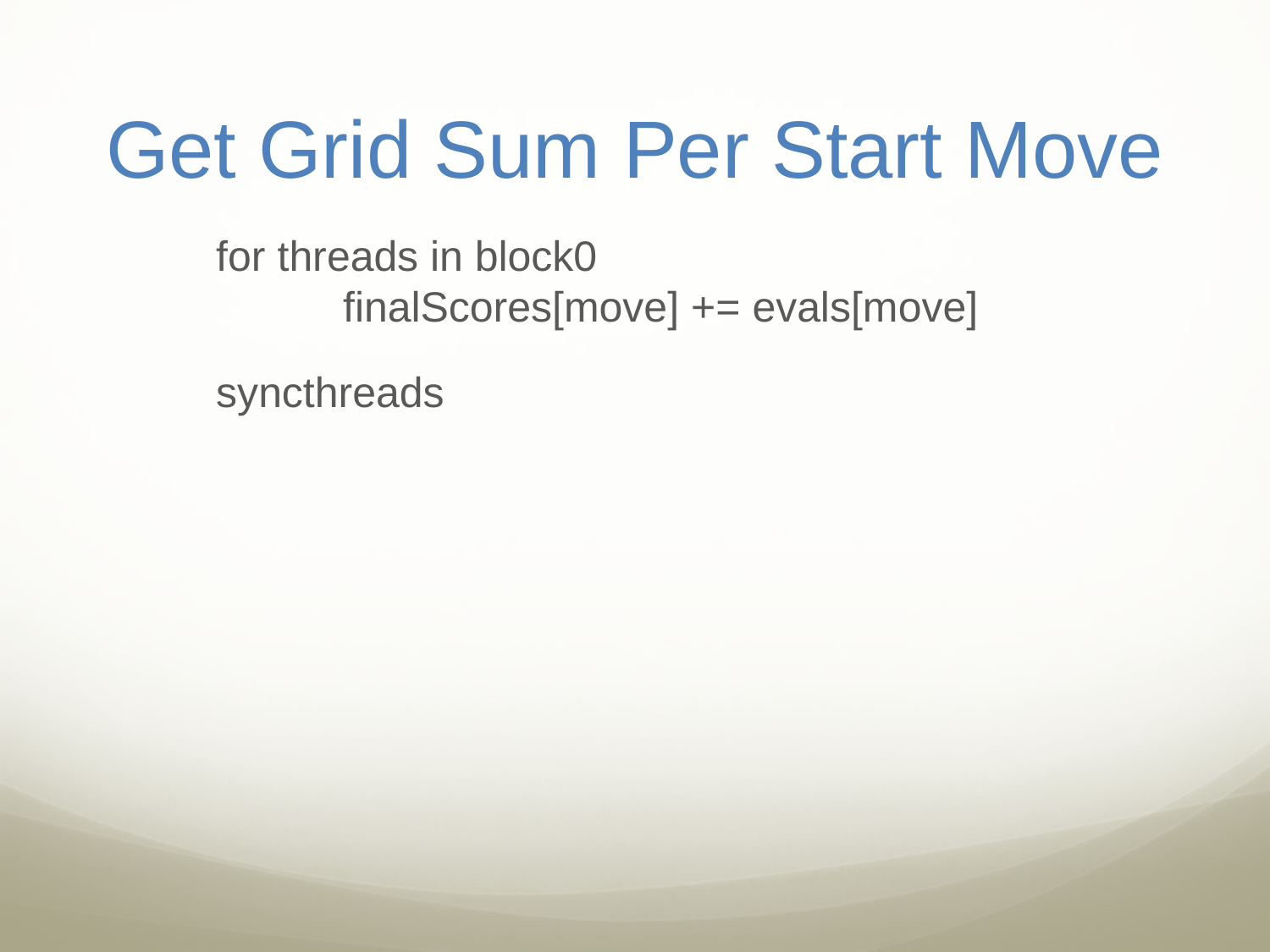

# Get Grid Sum Per Start Move
	for threads in block0
		finalScores[move] += evals[move]
	syncthreads